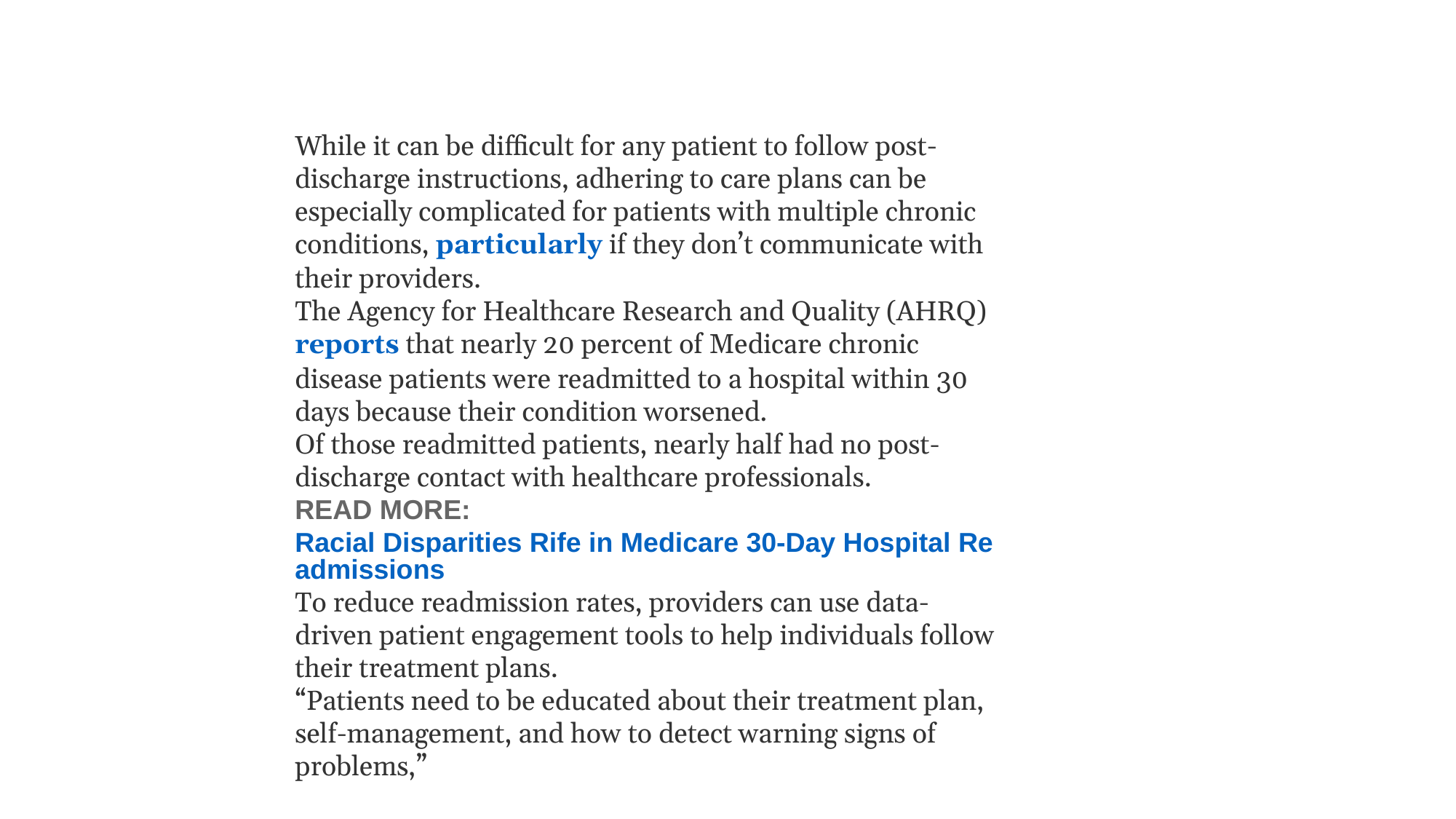

#
While it can be difficult for any patient to follow post-discharge instructions, adhering to care plans can be especially complicated for patients with multiple chronic conditions, particularly if they don’t communicate with their providers.
The Agency for Healthcare Research and Quality (AHRQ) reports that nearly 20 percent of Medicare chronic disease patients were readmitted to a hospital within 30 days because their condition worsened.
Of those readmitted patients, nearly half had no post-discharge contact with healthcare professionals.
READ MORE: Racial Disparities Rife in Medicare 30-Day Hospital Readmissions
To reduce readmission rates, providers can use data-driven patient engagement tools to help individuals follow their treatment plans.
“Patients need to be educated about their treatment plan, self-management, and how to detect warning signs of problems,”